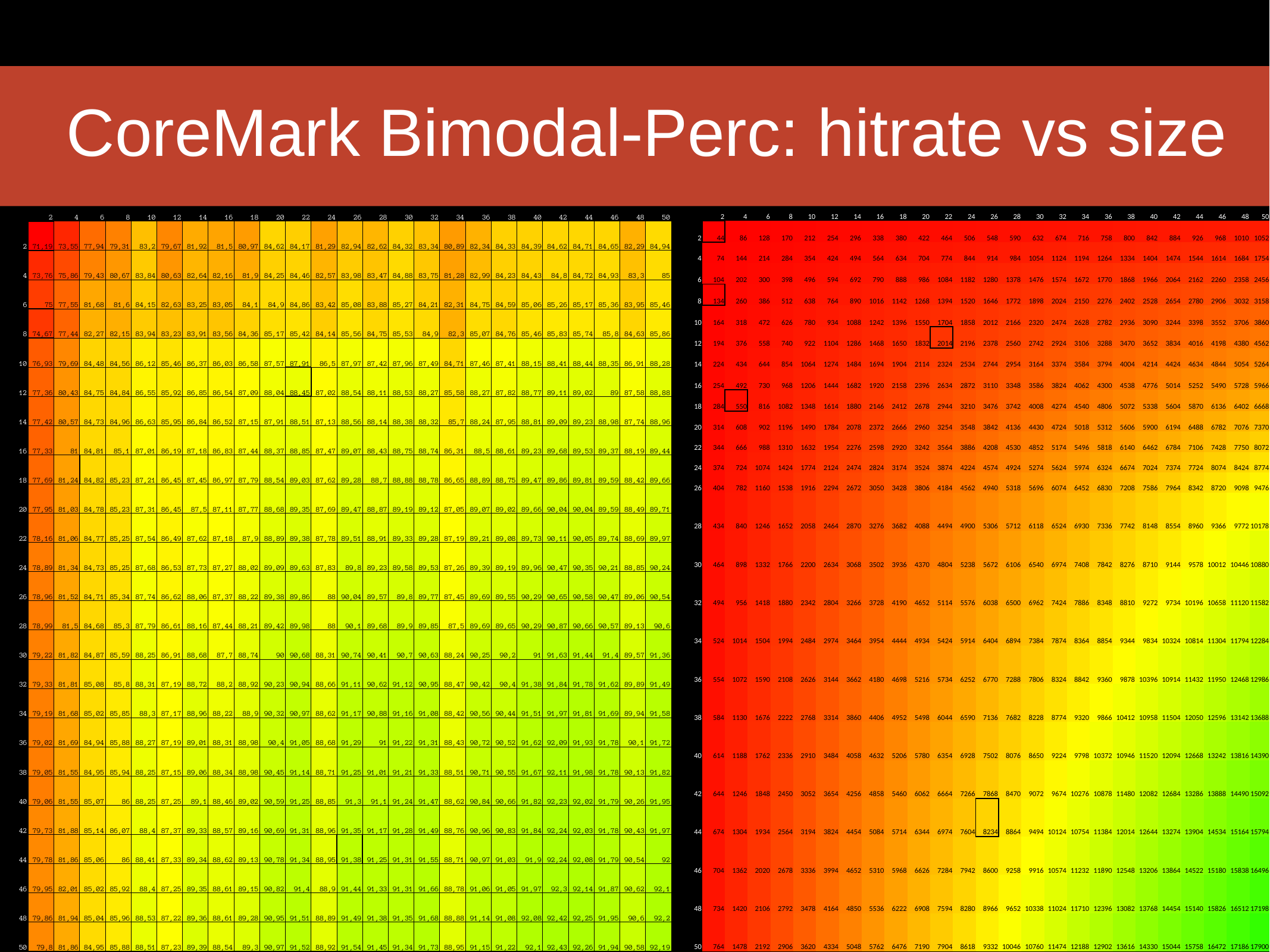

CoreMark Bimodal-Perc: hitrate vs size
|  | 2 | 4 | 6 | 8 | 10 | 12 | 14 | 16 | 18 | 20 | 22 | 24 | 26 | 28 | 30 | 32 | 34 | 36 | 38 | 40 | 42 | 44 | 46 | 48 | 50 |
| --- | --- | --- | --- | --- | --- | --- | --- | --- | --- | --- | --- | --- | --- | --- | --- | --- | --- | --- | --- | --- | --- | --- | --- | --- | --- |
| 2 | 44 | 86 | 128 | 170 | 212 | 254 | 296 | 338 | 380 | 422 | 464 | 506 | 548 | 590 | 632 | 674 | 716 | 758 | 800 | 842 | 884 | 926 | 968 | 1010 | 1052 |
| 4 | 74 | 144 | 214 | 284 | 354 | 424 | 494 | 564 | 634 | 704 | 774 | 844 | 914 | 984 | 1054 | 1124 | 1194 | 1264 | 1334 | 1404 | 1474 | 1544 | 1614 | 1684 | 1754 |
| 6 | 104 | 202 | 300 | 398 | 496 | 594 | 692 | 790 | 888 | 986 | 1084 | 1182 | 1280 | 1378 | 1476 | 1574 | 1672 | 1770 | 1868 | 1966 | 2064 | 2162 | 2260 | 2358 | 2456 |
| 8 | 134 | 260 | 386 | 512 | 638 | 764 | 890 | 1016 | 1142 | 1268 | 1394 | 1520 | 1646 | 1772 | 1898 | 2024 | 2150 | 2276 | 2402 | 2528 | 2654 | 2780 | 2906 | 3032 | 3158 |
| 10 | 164 | 318 | 472 | 626 | 780 | 934 | 1088 | 1242 | 1396 | 1550 | 1704 | 1858 | 2012 | 2166 | 2320 | 2474 | 2628 | 2782 | 2936 | 3090 | 3244 | 3398 | 3552 | 3706 | 3860 |
| 12 | 194 | 376 | 558 | 740 | 922 | 1104 | 1286 | 1468 | 1650 | 1832 | 2014 | 2196 | 2378 | 2560 | 2742 | 2924 | 3106 | 3288 | 3470 | 3652 | 3834 | 4016 | 4198 | 4380 | 4562 |
| 14 | 224 | 434 | 644 | 854 | 1064 | 1274 | 1484 | 1694 | 1904 | 2114 | 2324 | 2534 | 2744 | 2954 | 3164 | 3374 | 3584 | 3794 | 4004 | 4214 | 4424 | 4634 | 4844 | 5054 | 5264 |
| 16 | 254 | 492 | 730 | 968 | 1206 | 1444 | 1682 | 1920 | 2158 | 2396 | 2634 | 2872 | 3110 | 3348 | 3586 | 3824 | 4062 | 4300 | 4538 | 4776 | 5014 | 5252 | 5490 | 5728 | 5966 |
| 18 | 284 | 550 | 816 | 1082 | 1348 | 1614 | 1880 | 2146 | 2412 | 2678 | 2944 | 3210 | 3476 | 3742 | 4008 | 4274 | 4540 | 4806 | 5072 | 5338 | 5604 | 5870 | 6136 | 6402 | 6668 |
| 20 | 314 | 608 | 902 | 1196 | 1490 | 1784 | 2078 | 2372 | 2666 | 2960 | 3254 | 3548 | 3842 | 4136 | 4430 | 4724 | 5018 | 5312 | 5606 | 5900 | 6194 | 6488 | 6782 | 7076 | 7370 |
| 22 | 344 | 666 | 988 | 1310 | 1632 | 1954 | 2276 | 2598 | 2920 | 3242 | 3564 | 3886 | 4208 | 4530 | 4852 | 5174 | 5496 | 5818 | 6140 | 6462 | 6784 | 7106 | 7428 | 7750 | 8072 |
| 24 | 374 | 724 | 1074 | 1424 | 1774 | 2124 | 2474 | 2824 | 3174 | 3524 | 3874 | 4224 | 4574 | 4924 | 5274 | 5624 | 5974 | 6324 | 6674 | 7024 | 7374 | 7724 | 8074 | 8424 | 8774 |
| 26 | 404 | 782 | 1160 | 1538 | 1916 | 2294 | 2672 | 3050 | 3428 | 3806 | 4184 | 4562 | 4940 | 5318 | 5696 | 6074 | 6452 | 6830 | 7208 | 7586 | 7964 | 8342 | 8720 | 9098 | 9476 |
| 28 | 434 | 840 | 1246 | 1652 | 2058 | 2464 | 2870 | 3276 | 3682 | 4088 | 4494 | 4900 | 5306 | 5712 | 6118 | 6524 | 6930 | 7336 | 7742 | 8148 | 8554 | 8960 | 9366 | 9772 | 10178 |
| 30 | 464 | 898 | 1332 | 1766 | 2200 | 2634 | 3068 | 3502 | 3936 | 4370 | 4804 | 5238 | 5672 | 6106 | 6540 | 6974 | 7408 | 7842 | 8276 | 8710 | 9144 | 9578 | 10012 | 10446 | 10880 |
| 32 | 494 | 956 | 1418 | 1880 | 2342 | 2804 | 3266 | 3728 | 4190 | 4652 | 5114 | 5576 | 6038 | 6500 | 6962 | 7424 | 7886 | 8348 | 8810 | 9272 | 9734 | 10196 | 10658 | 11120 | 11582 |
| 34 | 524 | 1014 | 1504 | 1994 | 2484 | 2974 | 3464 | 3954 | 4444 | 4934 | 5424 | 5914 | 6404 | 6894 | 7384 | 7874 | 8364 | 8854 | 9344 | 9834 | 10324 | 10814 | 11304 | 11794 | 12284 |
| 36 | 554 | 1072 | 1590 | 2108 | 2626 | 3144 | 3662 | 4180 | 4698 | 5216 | 5734 | 6252 | 6770 | 7288 | 7806 | 8324 | 8842 | 9360 | 9878 | 10396 | 10914 | 11432 | 11950 | 12468 | 12986 |
| 38 | 584 | 1130 | 1676 | 2222 | 2768 | 3314 | 3860 | 4406 | 4952 | 5498 | 6044 | 6590 | 7136 | 7682 | 8228 | 8774 | 9320 | 9866 | 10412 | 10958 | 11504 | 12050 | 12596 | 13142 | 13688 |
| 40 | 614 | 1188 | 1762 | 2336 | 2910 | 3484 | 4058 | 4632 | 5206 | 5780 | 6354 | 6928 | 7502 | 8076 | 8650 | 9224 | 9798 | 10372 | 10946 | 11520 | 12094 | 12668 | 13242 | 13816 | 14390 |
| 42 | 644 | 1246 | 1848 | 2450 | 3052 | 3654 | 4256 | 4858 | 5460 | 6062 | 6664 | 7266 | 7868 | 8470 | 9072 | 9674 | 10276 | 10878 | 11480 | 12082 | 12684 | 13286 | 13888 | 14490 | 15092 |
| 44 | 674 | 1304 | 1934 | 2564 | 3194 | 3824 | 4454 | 5084 | 5714 | 6344 | 6974 | 7604 | 8234 | 8864 | 9494 | 10124 | 10754 | 11384 | 12014 | 12644 | 13274 | 13904 | 14534 | 15164 | 15794 |
| 46 | 704 | 1362 | 2020 | 2678 | 3336 | 3994 | 4652 | 5310 | 5968 | 6626 | 7284 | 7942 | 8600 | 9258 | 9916 | 10574 | 11232 | 11890 | 12548 | 13206 | 13864 | 14522 | 15180 | 15838 | 16496 |
| 48 | 734 | 1420 | 2106 | 2792 | 3478 | 4164 | 4850 | 5536 | 6222 | 6908 | 7594 | 8280 | 8966 | 9652 | 10338 | 11024 | 11710 | 12396 | 13082 | 13768 | 14454 | 15140 | 15826 | 16512 | 17198 |
| 50 | 764 | 1478 | 2192 | 2906 | 3620 | 4334 | 5048 | 5762 | 6476 | 7190 | 7904 | 8618 | 9332 | 10046 | 10760 | 11474 | 12188 | 12902 | 13616 | 14330 | 15044 | 15758 | 16472 | 17186 | 17900 |
|  | 2 | 4 | 6 | 8 | 10 | 12 | 14 | 16 | 18 | 20 | 22 | 24 | 26 | 28 | 30 | 32 | 34 | 36 | 38 | 40 | 42 | 44 | 46 | 48 | 50 |
| --- | --- | --- | --- | --- | --- | --- | --- | --- | --- | --- | --- | --- | --- | --- | --- | --- | --- | --- | --- | --- | --- | --- | --- | --- | --- |
| 2 | 71,19 | 73,55 | 77,94 | 79,31 | 83,2 | 79,67 | 81,92 | 81,5 | 80,97 | 84,62 | 84,17 | 81,29 | 82,94 | 82,62 | 84,32 | 83,34 | 80,89 | 82,34 | 84,33 | 84,39 | 84,62 | 84,71 | 84,65 | 82,29 | 84,94 |
| 4 | 73,76 | 75,86 | 79,43 | 80,67 | 83,84 | 80,63 | 82,64 | 82,16 | 81,9 | 84,25 | 84,46 | 82,57 | 83,98 | 83,47 | 84,88 | 83,75 | 81,28 | 82,99 | 84,23 | 84,43 | 84,8 | 84,72 | 84,93 | 83,3 | 85 |
| 6 | 75 | 77,55 | 81,68 | 81,6 | 84,15 | 82,63 | 83,25 | 83,05 | 84,1 | 84,9 | 84,86 | 83,42 | 85,08 | 83,88 | 85,27 | 84,21 | 82,31 | 84,75 | 84,59 | 85,06 | 85,26 | 85,17 | 85,36 | 83,95 | 85,46 |
| 8 | 74,67 | 77,44 | 82,27 | 82,15 | 83,94 | 83,23 | 83,91 | 83,56 | 84,36 | 85,17 | 85,42 | 84,14 | 85,56 | 84,75 | 85,53 | 84,9 | 82,3 | 85,07 | 84,76 | 85,46 | 85,83 | 85,74 | 85,8 | 84,63 | 85,86 |
| 10 | 76,93 | 79,69 | 84,48 | 84,56 | 86,12 | 85,46 | 86,37 | 86,03 | 86,58 | 87,57 | 87,91 | 86,5 | 87,97 | 87,42 | 87,96 | 87,49 | 84,71 | 87,46 | 87,41 | 88,15 | 88,41 | 88,44 | 88,35 | 86,91 | 88,28 |
| 12 | 77,36 | 80,43 | 84,75 | 84,84 | 86,55 | 85,92 | 86,85 | 86,54 | 87,09 | 88,04 | 88,45 | 87,02 | 88,54 | 88,11 | 88,53 | 88,27 | 85,58 | 88,27 | 87,82 | 88,77 | 89,11 | 89,02 | 89 | 87,58 | 88,88 |
| 14 | 77,42 | 80,57 | 84,73 | 84,96 | 86,63 | 85,95 | 86,84 | 86,52 | 87,15 | 87,91 | 88,51 | 87,13 | 88,56 | 88,14 | 88,38 | 88,32 | 85,7 | 88,24 | 87,95 | 88,81 | 89,09 | 89,23 | 88,98 | 87,74 | 88,96 |
| 16 | 77,33 | 81 | 84,81 | 85,1 | 87,01 | 86,19 | 87,18 | 86,83 | 87,44 | 88,37 | 88,85 | 87,47 | 89,07 | 88,43 | 88,75 | 88,74 | 86,31 | 88,5 | 88,61 | 89,23 | 89,68 | 89,53 | 89,37 | 88,19 | 89,44 |
| 18 | 77,69 | 81,24 | 84,82 | 85,23 | 87,21 | 86,45 | 87,45 | 86,97 | 87,79 | 88,54 | 89,03 | 87,62 | 89,28 | 88,7 | 88,88 | 88,78 | 86,65 | 88,89 | 88,75 | 89,47 | 89,86 | 89,81 | 89,59 | 88,42 | 89,66 |
| 20 | 77,95 | 81,03 | 84,78 | 85,23 | 87,31 | 86,45 | 87,5 | 87,11 | 87,77 | 88,68 | 89,35 | 87,69 | 89,47 | 88,87 | 89,19 | 89,12 | 87,05 | 89,07 | 89,02 | 89,66 | 90,04 | 90,04 | 89,59 | 88,49 | 89,71 |
| 22 | 78,16 | 81,06 | 84,77 | 85,25 | 87,54 | 86,49 | 87,62 | 87,18 | 87,9 | 88,89 | 89,38 | 87,78 | 89,51 | 88,91 | 89,33 | 89,28 | 87,19 | 89,21 | 89,08 | 89,73 | 90,11 | 90,05 | 89,74 | 88,69 | 89,97 |
| 24 | 78,89 | 81,34 | 84,73 | 85,25 | 87,68 | 86,53 | 87,73 | 87,27 | 88,02 | 89,09 | 89,63 | 87,83 | 89,8 | 89,23 | 89,58 | 89,53 | 87,26 | 89,39 | 89,19 | 89,96 | 90,47 | 90,35 | 90,21 | 88,85 | 90,24 |
| 26 | 78,96 | 81,52 | 84,71 | 85,34 | 87,74 | 86,62 | 88,06 | 87,37 | 88,22 | 89,38 | 89,86 | 88 | 90,04 | 89,57 | 89,8 | 89,77 | 87,45 | 89,69 | 89,55 | 90,29 | 90,65 | 90,58 | 90,47 | 89,06 | 90,54 |
| 28 | 78,99 | 81,5 | 84,68 | 85,3 | 87,79 | 86,61 | 88,16 | 87,44 | 88,21 | 89,42 | 89,98 | 88 | 90,1 | 89,68 | 89,9 | 89,85 | 87,5 | 89,69 | 89,65 | 90,29 | 90,87 | 90,66 | 90,57 | 89,13 | 90,6 |
| 30 | 79,22 | 81,82 | 84,87 | 85,59 | 88,25 | 86,91 | 88,68 | 87,7 | 88,74 | 90 | 90,68 | 88,31 | 90,74 | 90,41 | 90,7 | 90,63 | 88,24 | 90,25 | 90,2 | 91 | 91,63 | 91,44 | 91,4 | 89,57 | 91,36 |
| 32 | 79,33 | 81,81 | 85,08 | 85,8 | 88,31 | 87,19 | 88,72 | 88,2 | 88,92 | 90,23 | 90,94 | 88,66 | 91,11 | 90,62 | 91,12 | 90,95 | 88,47 | 90,42 | 90,4 | 91,38 | 91,84 | 91,78 | 91,62 | 89,89 | 91,49 |
| 34 | 79,19 | 81,68 | 85,02 | 85,85 | 88,3 | 87,17 | 88,96 | 88,22 | 88,9 | 90,32 | 90,97 | 88,62 | 91,17 | 90,88 | 91,16 | 91,08 | 88,42 | 90,56 | 90,44 | 91,51 | 91,97 | 91,81 | 91,69 | 89,94 | 91,58 |
| 36 | 79,02 | 81,69 | 84,94 | 85,88 | 88,27 | 87,19 | 89,01 | 88,31 | 88,98 | 90,4 | 91,05 | 88,68 | 91,29 | 91 | 91,22 | 91,31 | 88,43 | 90,72 | 90,52 | 91,62 | 92,09 | 91,93 | 91,78 | 90,1 | 91,72 |
| 38 | 79,05 | 81,55 | 84,95 | 85,94 | 88,25 | 87,15 | 89,06 | 88,34 | 88,98 | 90,45 | 91,14 | 88,71 | 91,25 | 91,01 | 91,21 | 91,33 | 88,51 | 90,71 | 90,55 | 91,67 | 92,11 | 91,98 | 91,78 | 90,13 | 91,82 |
| 40 | 79,06 | 81,55 | 85,07 | 86 | 88,25 | 87,25 | 89,1 | 88,46 | 89,02 | 90,59 | 91,25 | 88,85 | 91,3 | 91,1 | 91,24 | 91,47 | 88,62 | 90,84 | 90,66 | 91,82 | 92,23 | 92,02 | 91,79 | 90,26 | 91,95 |
| 42 | 79,73 | 81,88 | 85,14 | 86,07 | 88,4 | 87,37 | 89,33 | 88,57 | 89,16 | 90,69 | 91,31 | 88,96 | 91,35 | 91,17 | 91,28 | 91,49 | 88,76 | 90,96 | 90,83 | 91,84 | 92,24 | 92,03 | 91,78 | 90,43 | 91,97 |
| 44 | 79,78 | 81,86 | 85,06 | 86 | 88,41 | 87,33 | 89,34 | 88,62 | 89,13 | 90,78 | 91,34 | 88,95 | 91,38 | 91,25 | 91,31 | 91,55 | 88,71 | 90,97 | 91,03 | 91,9 | 92,24 | 92,08 | 91,79 | 90,54 | 92 |
| 46 | 79,95 | 82,01 | 85,02 | 85,92 | 88,4 | 87,25 | 89,35 | 88,61 | 89,15 | 90,82 | 91,4 | 88,9 | 91,44 | 91,33 | 91,31 | 91,66 | 88,78 | 91,06 | 91,05 | 91,97 | 92,3 | 92,14 | 91,87 | 90,62 | 92,1 |
| 48 | 79,86 | 81,94 | 85,04 | 85,96 | 88,53 | 87,22 | 89,36 | 88,61 | 89,28 | 90,95 | 91,51 | 88,89 | 91,49 | 91,38 | 91,35 | 91,68 | 88,88 | 91,14 | 91,08 | 92,08 | 92,42 | 92,25 | 91,95 | 90,6 | 92,2 |
| 50 | 79,8 | 81,86 | 84,95 | 85,88 | 88,51 | 87,23 | 89,39 | 88,54 | 89,3 | 90,97 | 91,52 | 88,92 | 91,54 | 91,45 | 91,34 | 91,73 | 88,95 | 91,15 | 91,22 | 92,1 | 92,43 | 92,26 | 91,94 | 90,58 | 92,19 |
27